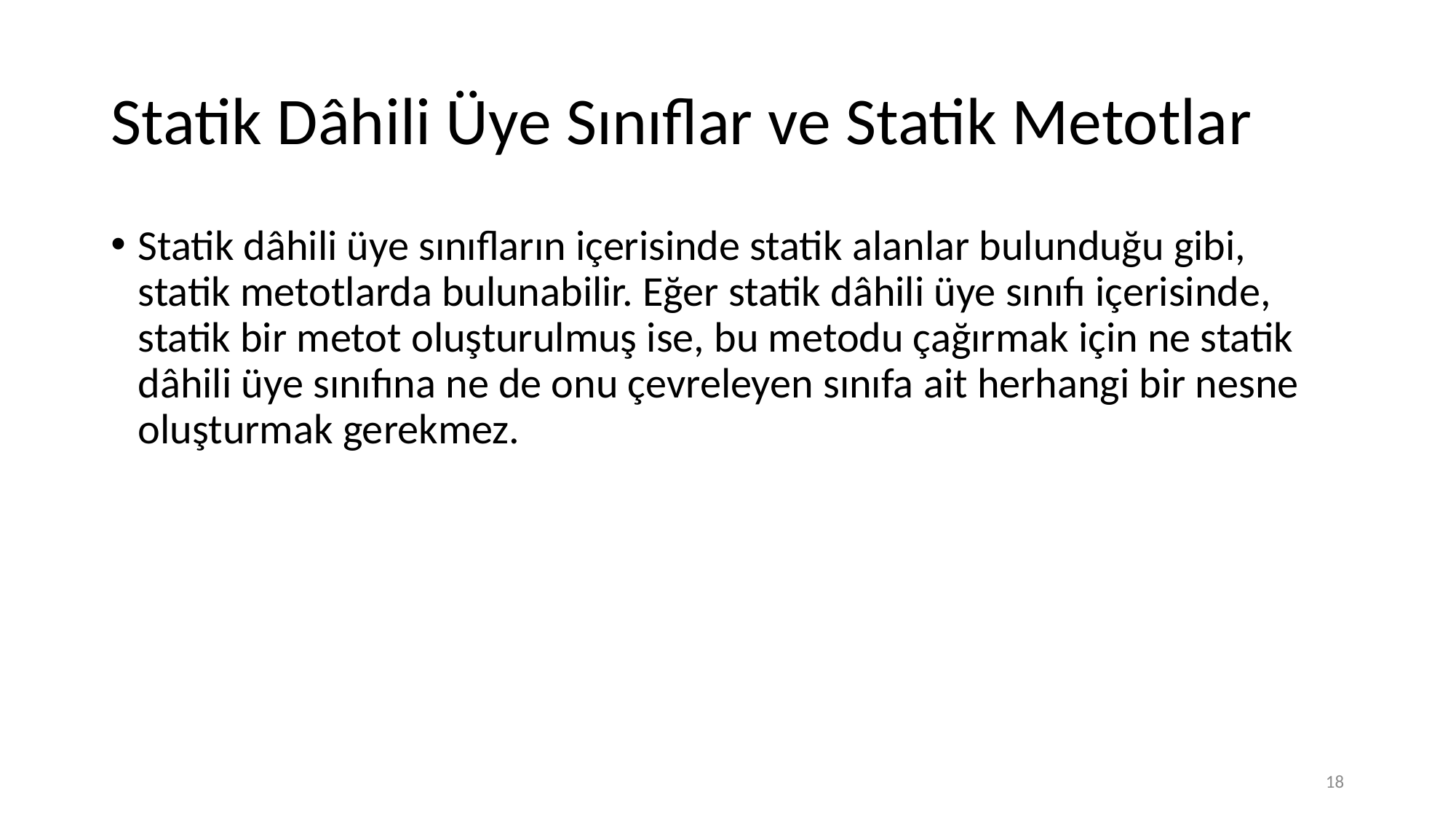

# Statik Dâhili Üye Sınıflar ve Statik Metotlar
Statik dâhili üye sınıfların içerisinde statik alanlar bulunduğu gibi, statik metotlarda bulunabilir. Eğer statik dâhili üye sınıfı içerisinde, statik bir metot oluşturulmuş ise, bu metodu çağırmak için ne statik dâhili üye sınıfına ne de onu çevreleyen sınıfa ait herhangi bir nesne oluşturmak gerekmez.
18